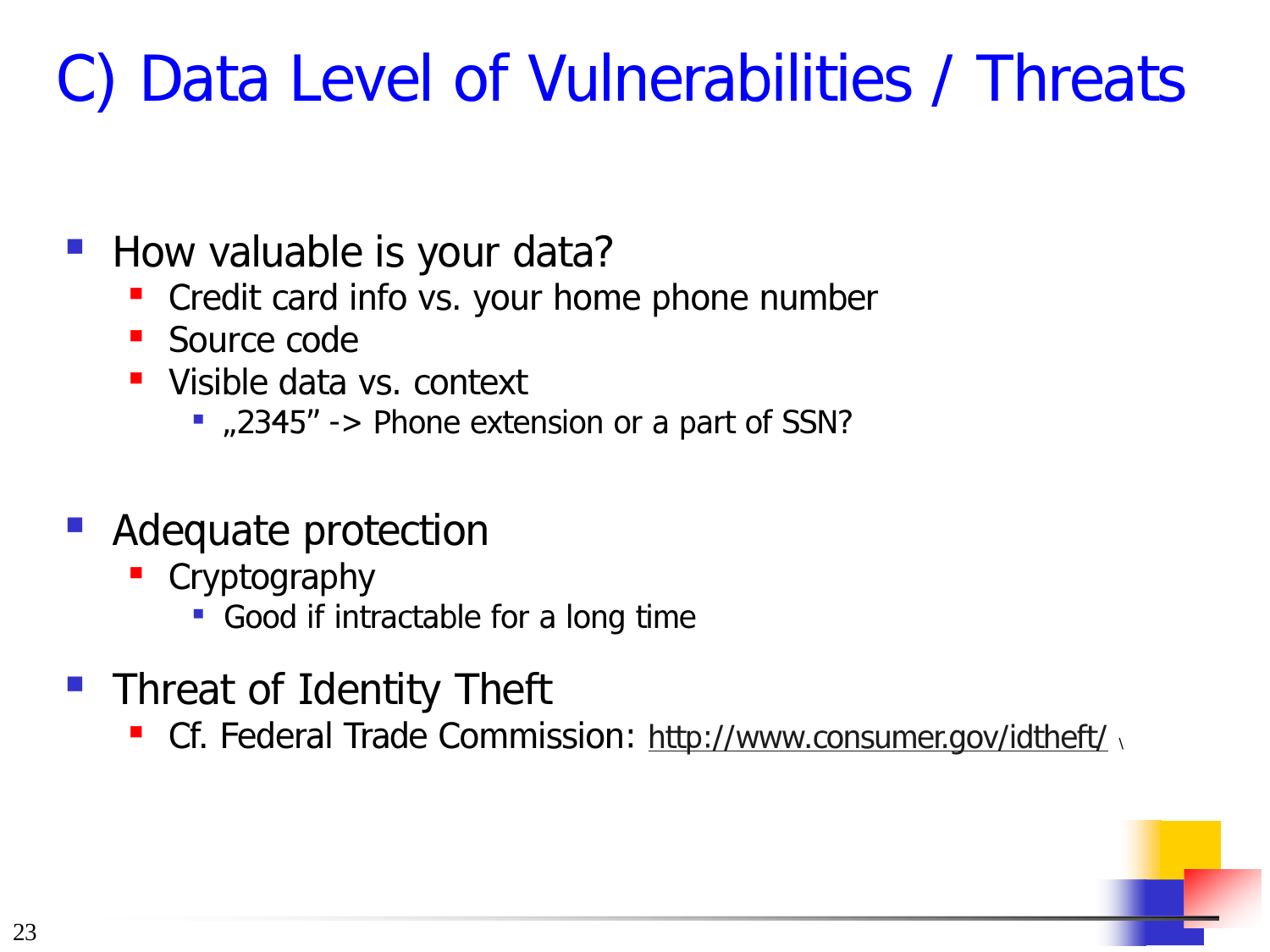

# C) Data Level of Vulnerabilities / Threats
How valuable is your data?
Credit card info vs. your home phone number
Source code
Visible data vs. context
„2345” -> Phone extension or a part of SSN?

Adequate protection
Cryptography
Good if intractable for a long time
Threat of Identity Theft
Cf. Federal Trade Commission: http://www.consumer.gov/idtheft/ \
23